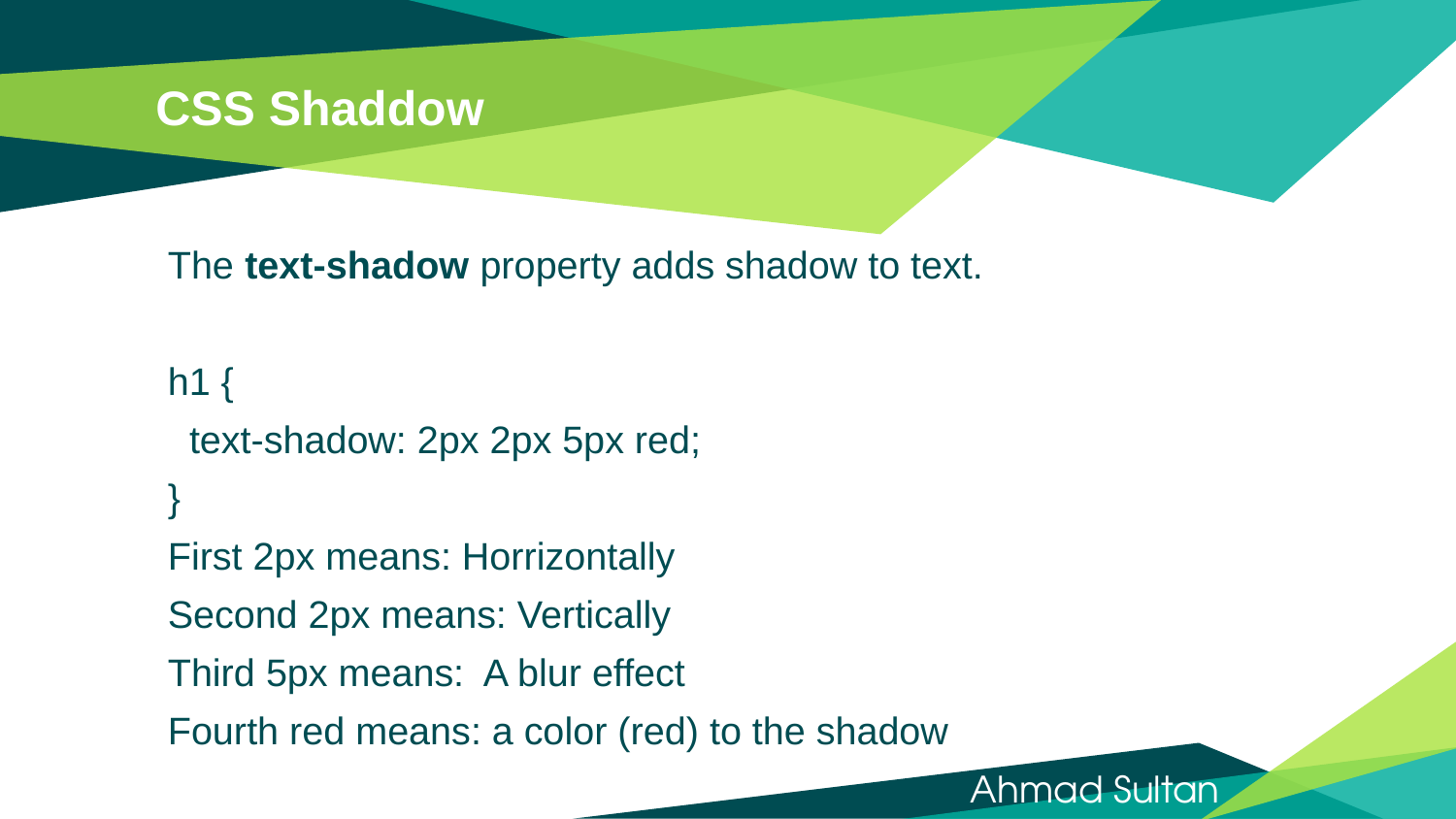

# CSS Shaddow
The text-shadow property adds shadow to text.

h1 {
  text-shadow: 2px 2px 5px red;
}
First 2px means: Horrizontally
Second 2px means: Vertically
Third 5px means:  A blur effect
Fourth red means: a color (red) to the shadow
14
Ahmad Sultan